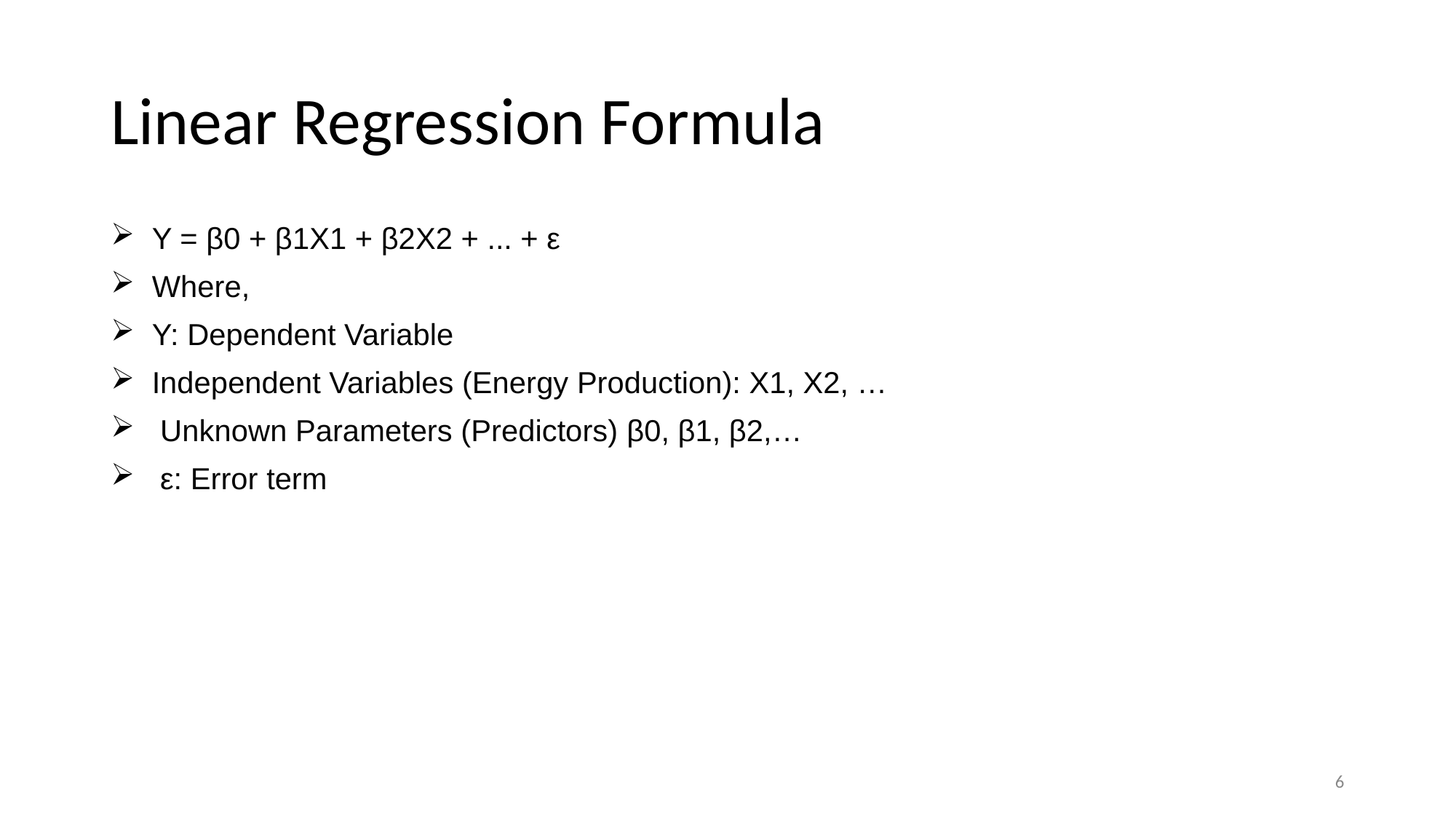

# Linear Regression Formula
Y = β0 + β1X1 + β2X2 + ... + ε
Where,
Y: Dependent Variable
Independent Variables (Energy Production): X1, X2, …
 Unknown Parameters (Predictors) β0, β1, β2,…
 ε: Error term
6